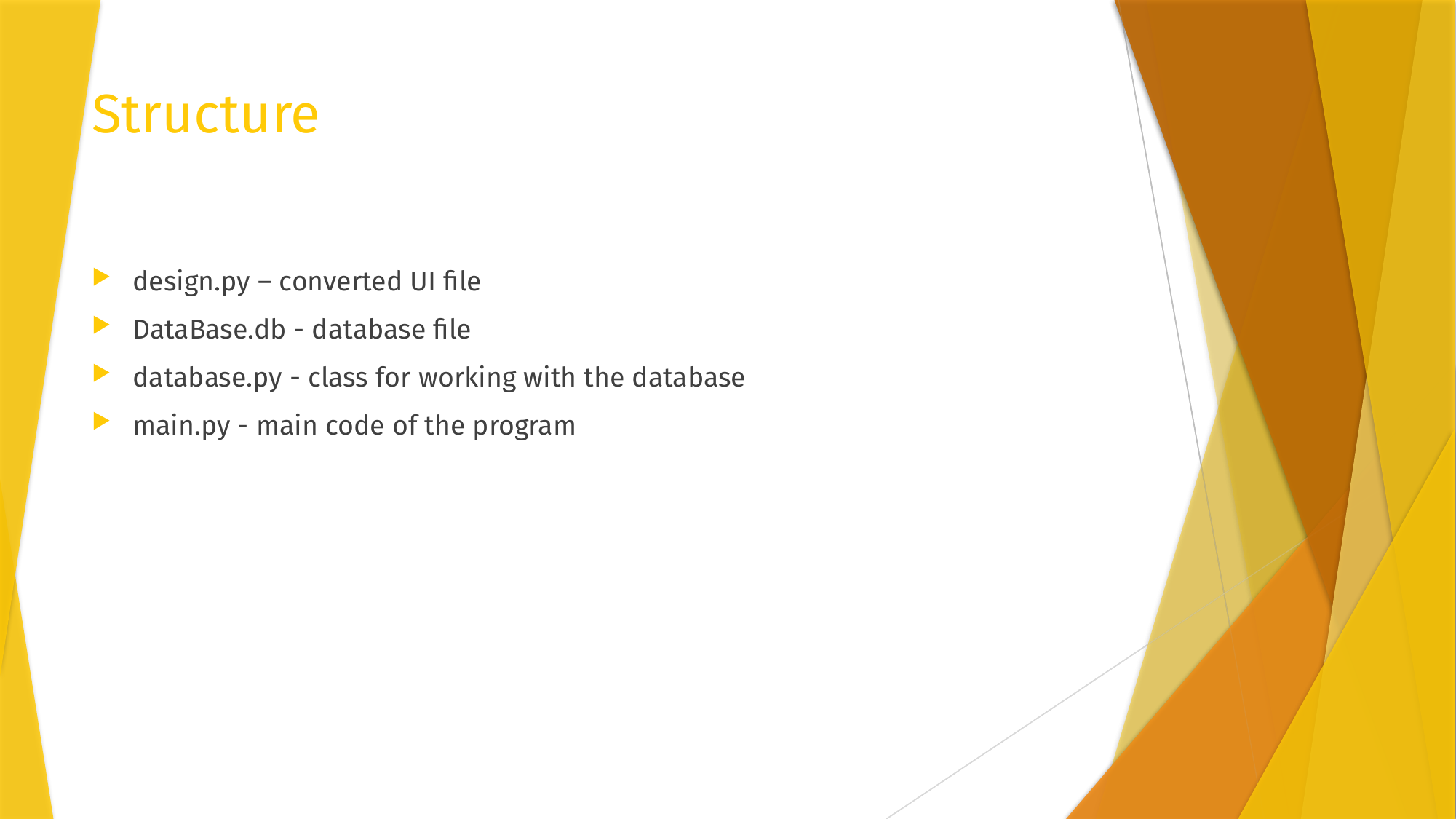

# Structure
design.py – converted UI file
DataBase.db - database file
database.py - class for working with the database
main.py - main code of the program